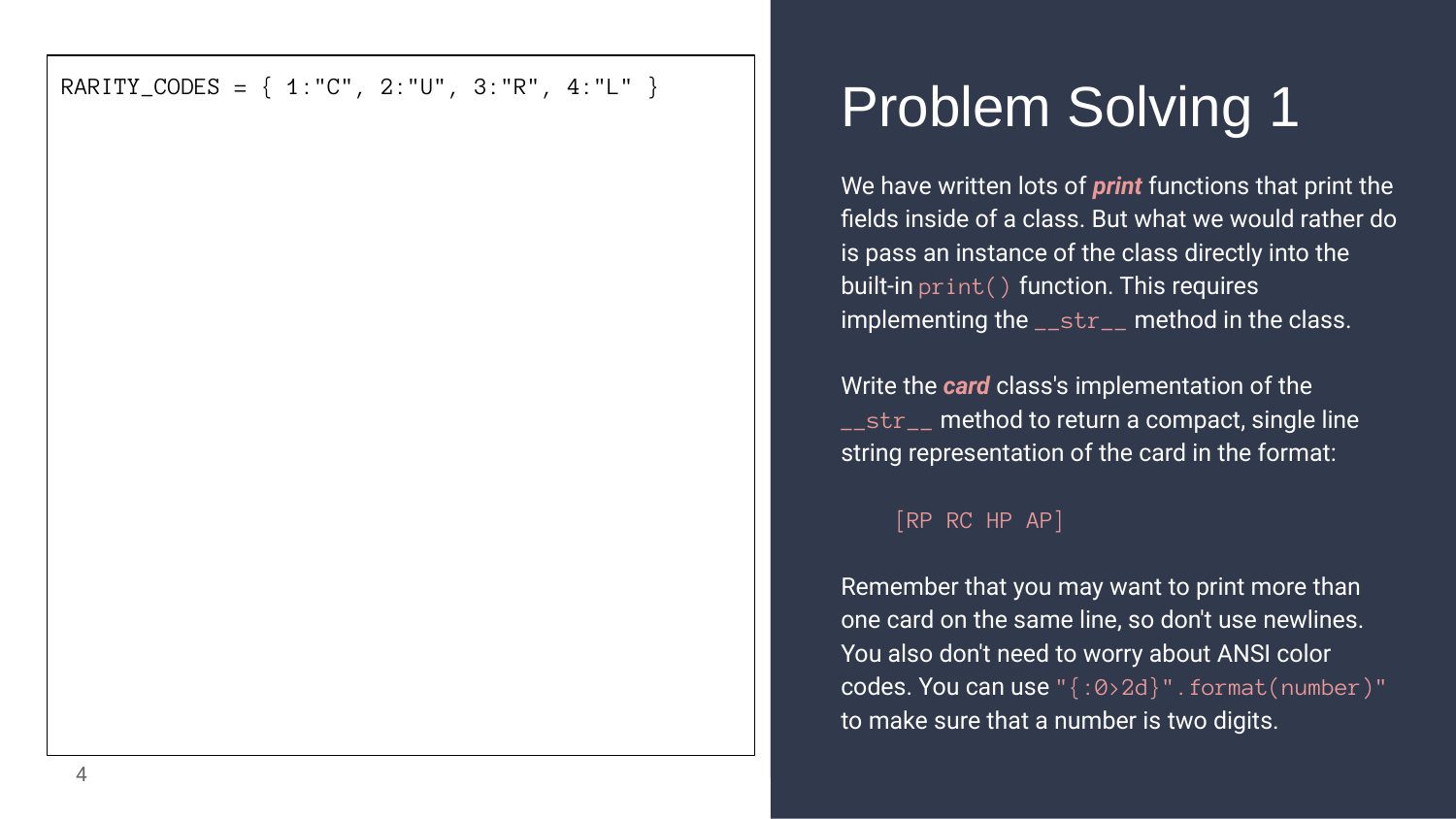

RARITY_CODES = { 1:"C", 2:"U", 3:"R", 4:"L" }
# Problem Solving 1
We have written lots of print functions that print the fields inside of a class. But what we would rather do is pass an instance of the class directly into the built-in print() function. This requires implementing the __str__ method in the class.

Write the card class's implementation of the __str__ method to return a compact, single line string representation of the card in the format:

    [RP RC HP AP]

Remember that you may want to print more than one card on the same line, so don't use newlines. You also don't need to worry about ANSI color codes. You can use "{:0>2d}".format(number)" to make sure that a number is two digits.
4